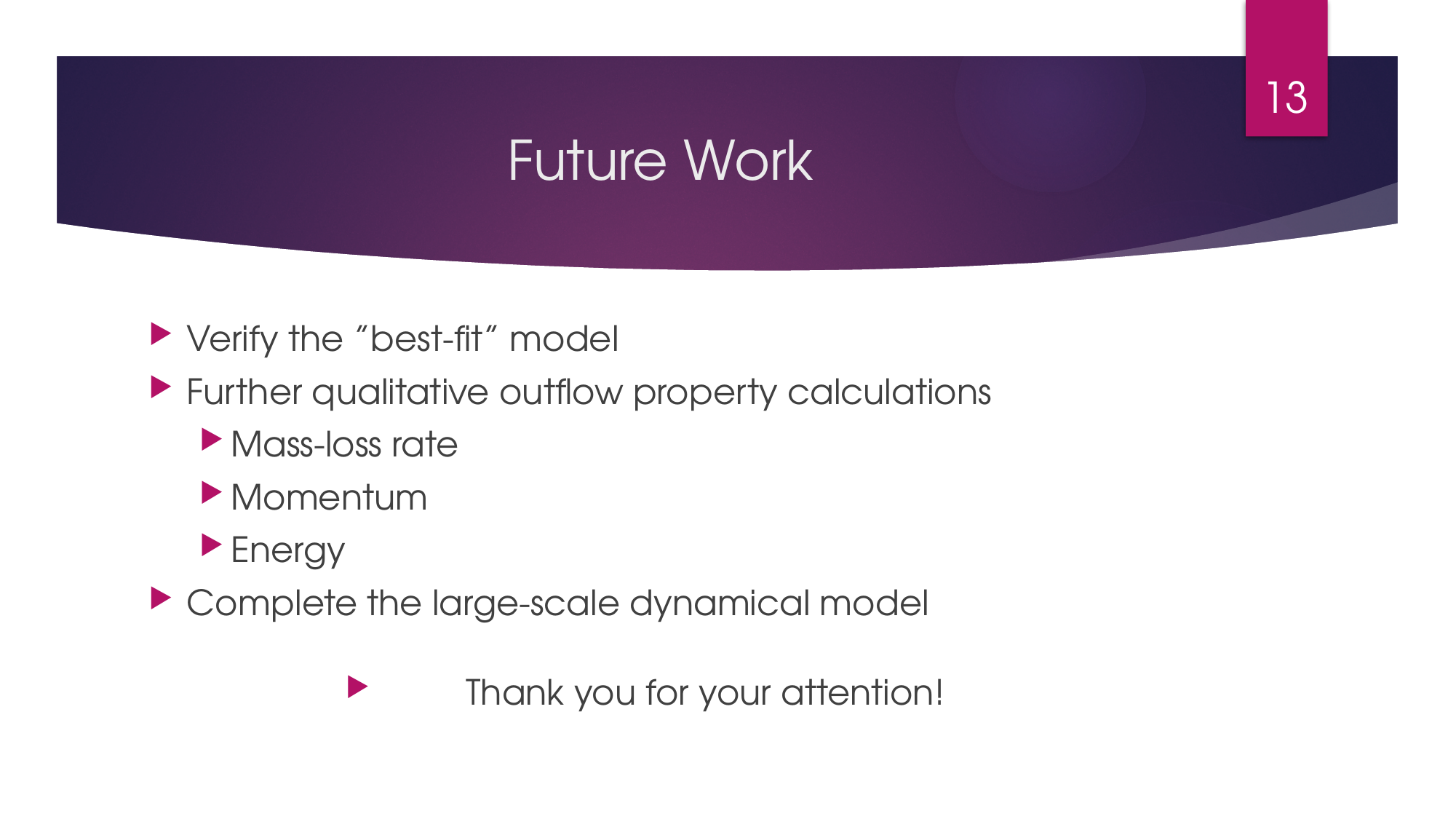

13
# Future Work
Verify the ”best-fit” model
Further qualitative outflow property calculations
Mass-loss rate
Momentum
Energy
Complete the large-scale dynamical model

Thank you for your attention!